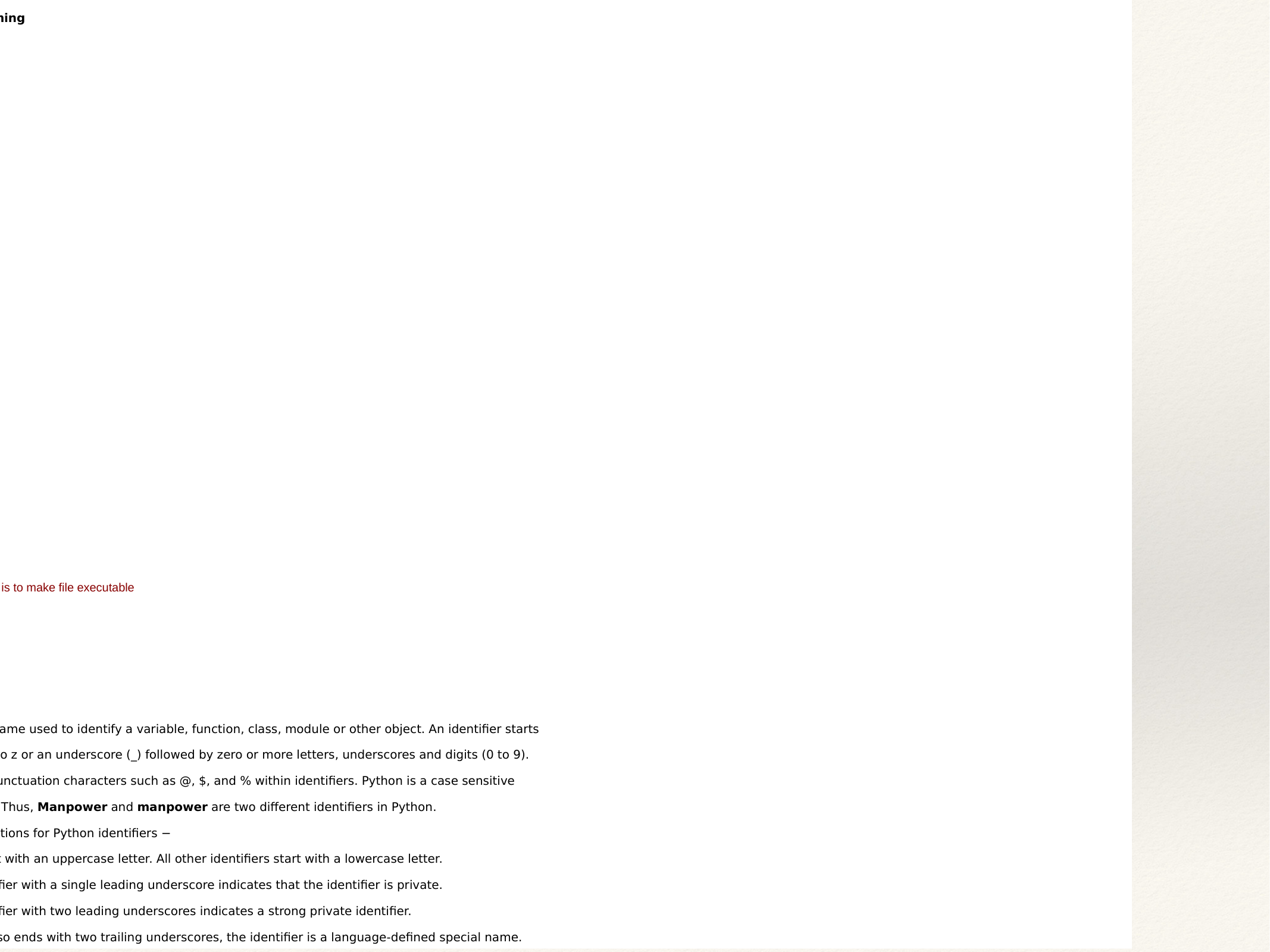

Script Mode Programming
test.py
print ("Hello, Python!")
On Linux
$ python test.py
Hello, Python!
On Windows
C:\Python34>Python test.py
Hello, Python!

modified test.py
#!/usr/bin/python3
print ("Hello, Python!”)

$ chmod +x test.py     # This is to make file executable
$./test.py
Hello, Python!

Python Identifiers
A Python identifier is a name used to identify a variable, function, class, module or other object. An identifier starts
with a letter A to Z or a to z or an underscore (_) followed by zero or more letters, underscores and digits (0 to 9).
Python does not allow punctuation characters such as @, $, and % within identifiers. Python is a case sensitive
programming language. Thus, Manpower and manpower are two different identifiers in Python.
Here are naming conventions for Python identifiers −
Class names start with an uppercase letter. All other identifiers start with a lowercase letter.
Starting an identifier with a single leading underscore indicates that the identifier is private.
Starting an identifier with two leading underscores indicates a strong private identifier.
If the identifier also ends with two trailing underscores, the identifier is a language-defined special name.